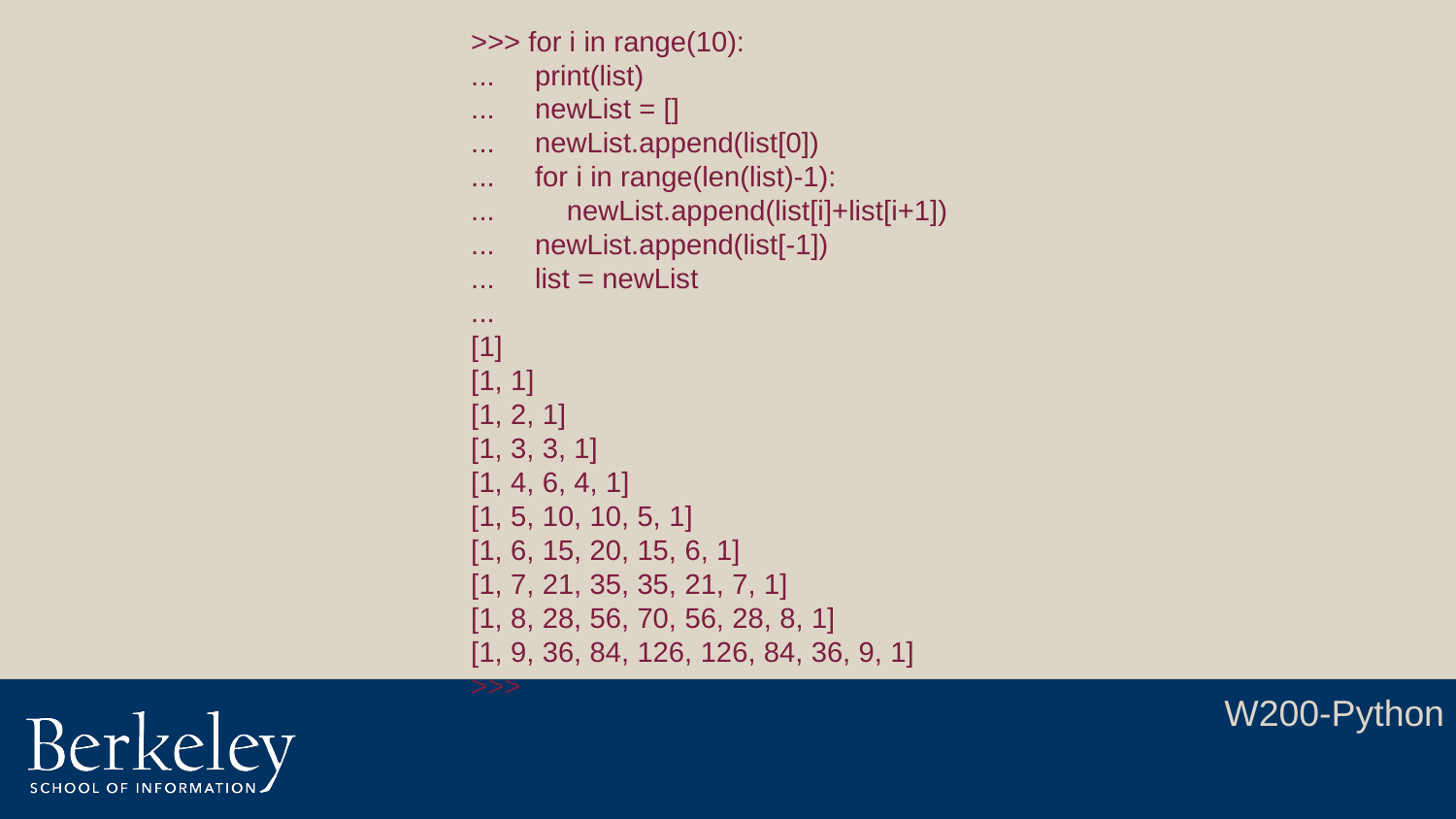

>>> for i in range(10):
...     print(list)
...     newList = []
...     newList.append(list[0])
...     for i in range(len(list)-1):
...         newList.append(list[i]+list[i+1])
...     newList.append(list[-1])
...     list = newList
...
[1]
[1, 1]
[1, 2, 1]
[1, 3, 3, 1]
[1, 4, 6, 4, 1]
[1, 5, 10, 10, 5, 1]
[1, 6, 15, 20, 15, 6, 1]
[1, 7, 21, 35, 35, 21, 7, 1]
[1, 8, 28, 56, 70, 56, 28, 8, 1]
[1, 9, 36, 84, 126, 126, 84, 36, 9, 1]
>>>
23